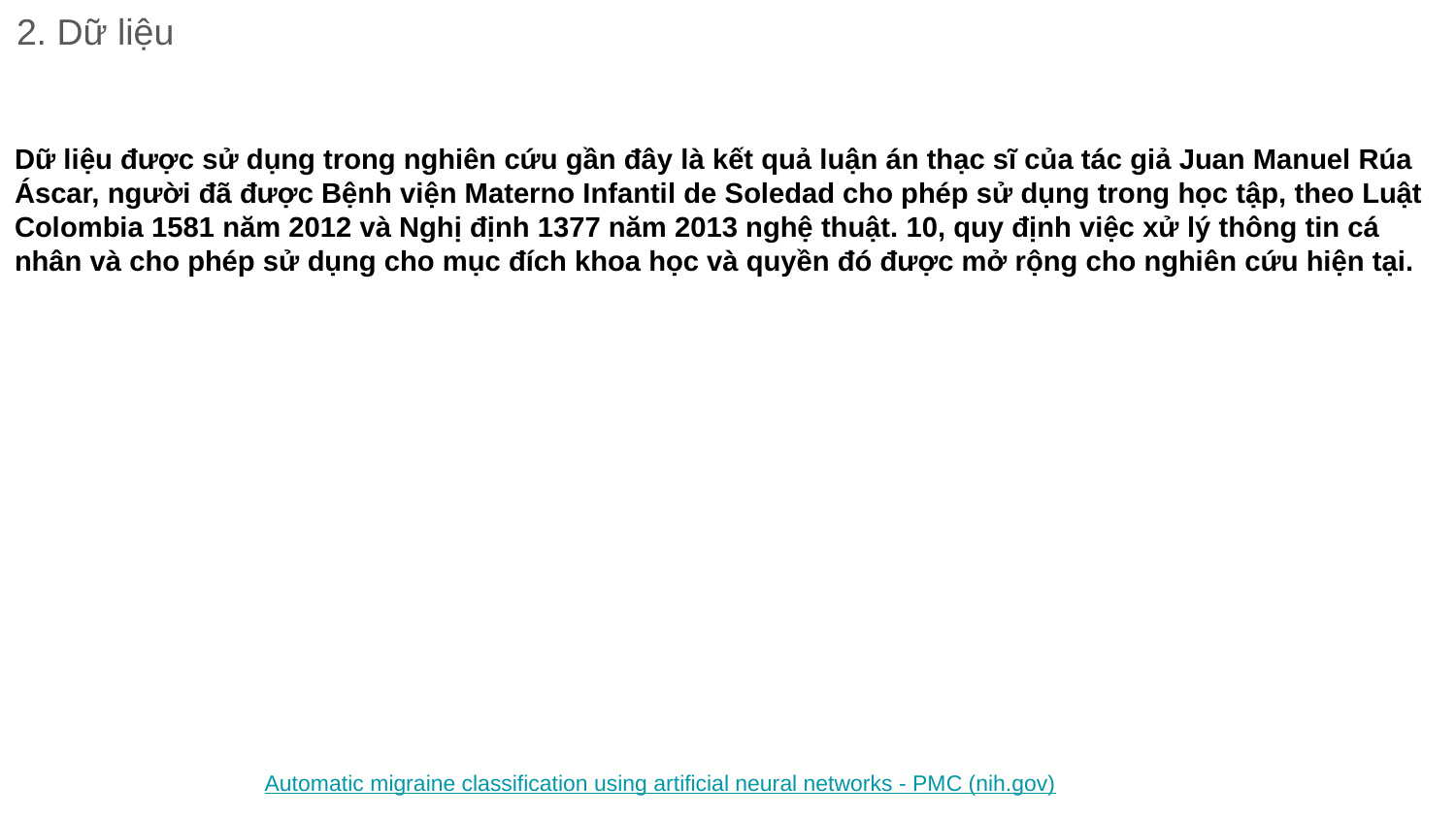

2. Dữ liệu
Dữ liệu được sử dụng trong nghiên cứu gần đây là kết quả luận án thạc sĩ của tác giả Juan Manuel Rúa Áscar, người đã được Bệnh viện Materno Infantil de Soledad cho phép sử dụng trong học tập, theo Luật Colombia 1581 năm 2012 và Nghị định 1377 năm 2013 nghệ thuật. 10, quy định việc xử lý thông tin cá nhân và cho phép sử dụng cho mục đích khoa học và quyền đó được mở rộng cho nghiên cứu hiện tại.
Automatic migraine classification using artificial neural networks - PMC (nih.gov)